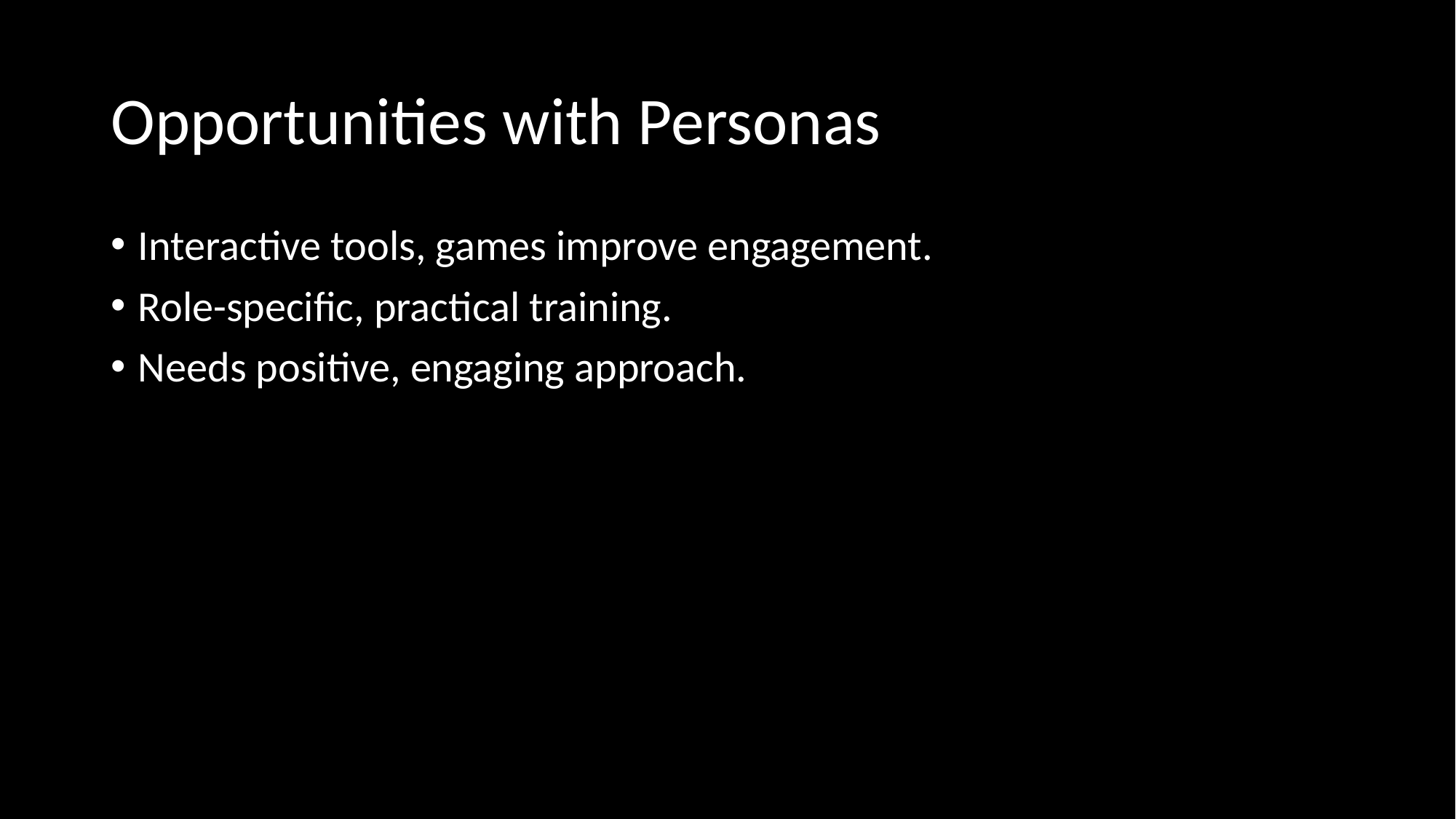

# Opportunities with Personas
Interactive tools, games improve engagement.
Role-specific, practical training.
Needs positive, engaging approach.